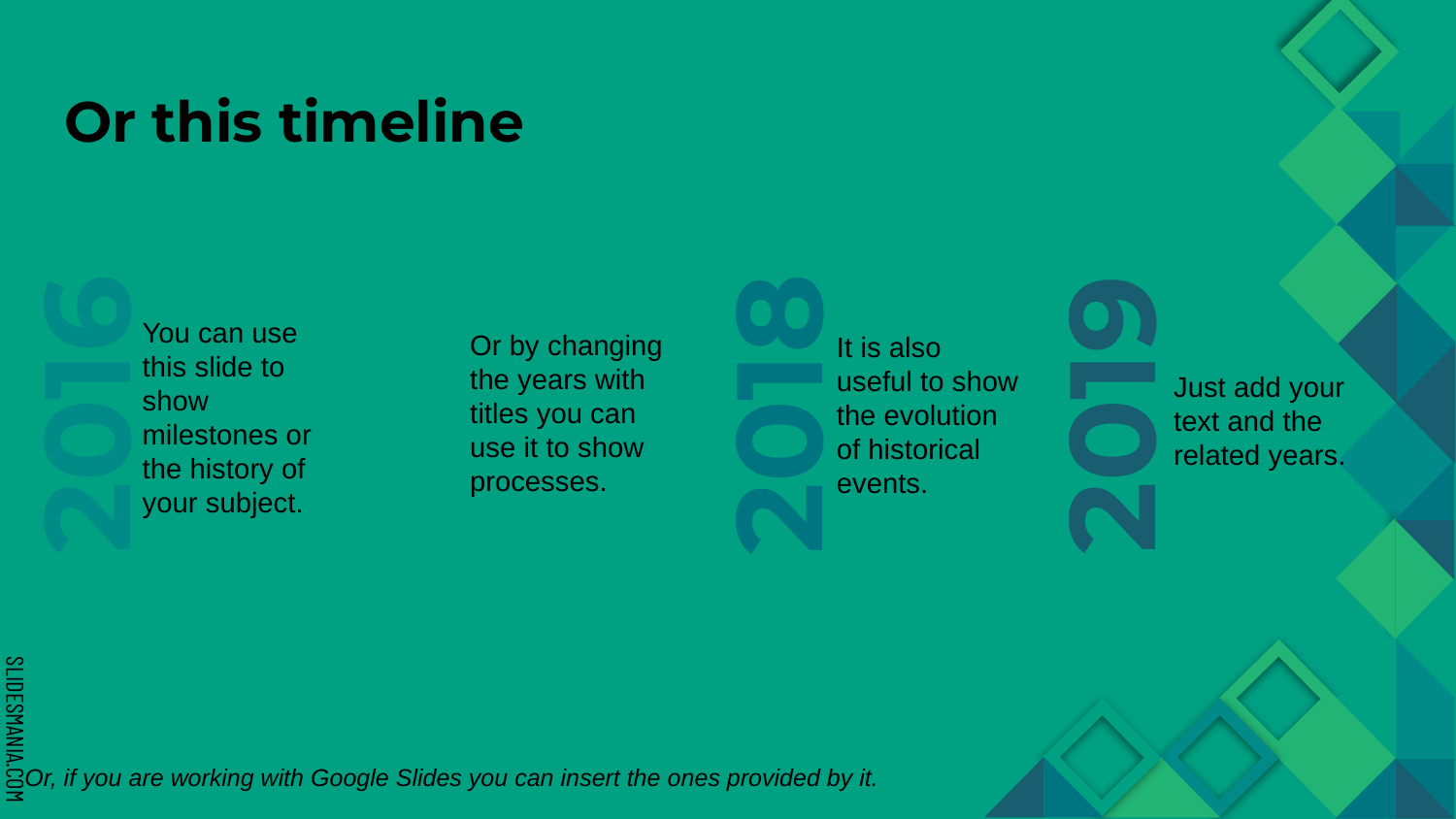

# Or this timeline
Or by changing the years with titles you can use it to show processes.
It is also useful to show the evolution of historical events.
You can use this slide to show milestones or the history of your subject.
Just add your text and the related years.
2018
2019
2016
2017
Or, if you are working with Google Slides you can insert the ones provided by it.